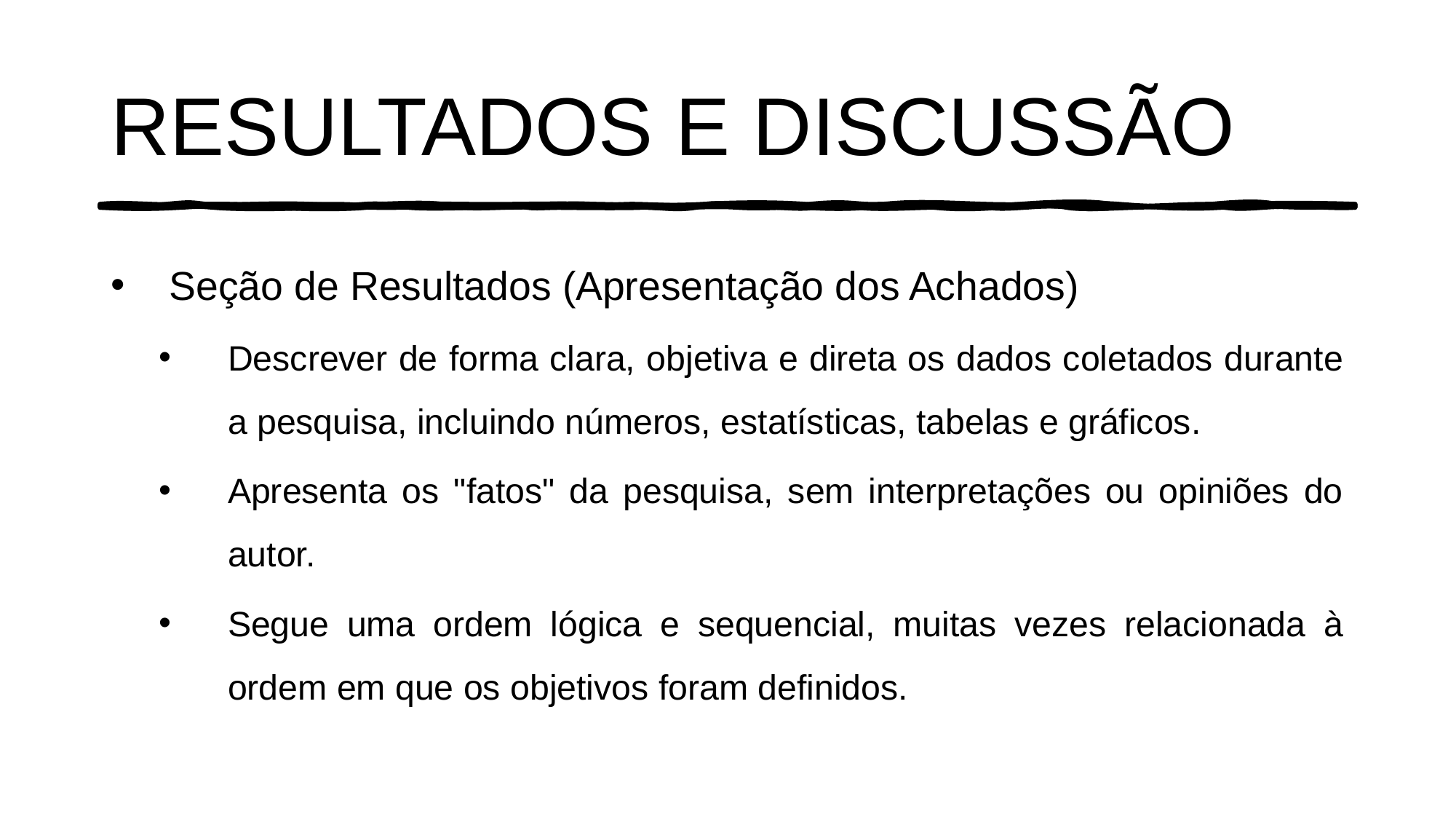

# RESULTADOS E DISCUSSÃO
Seção de Resultados (Apresentação dos Achados)
Descrever de forma clara, objetiva e direta os dados coletados durante a pesquisa, incluindo números, estatísticas, tabelas e gráficos.
Apresenta os "fatos" da pesquisa, sem interpretações ou opiniões do autor.
Segue uma ordem lógica e sequencial, muitas vezes relacionada à ordem em que os objetivos foram definidos.